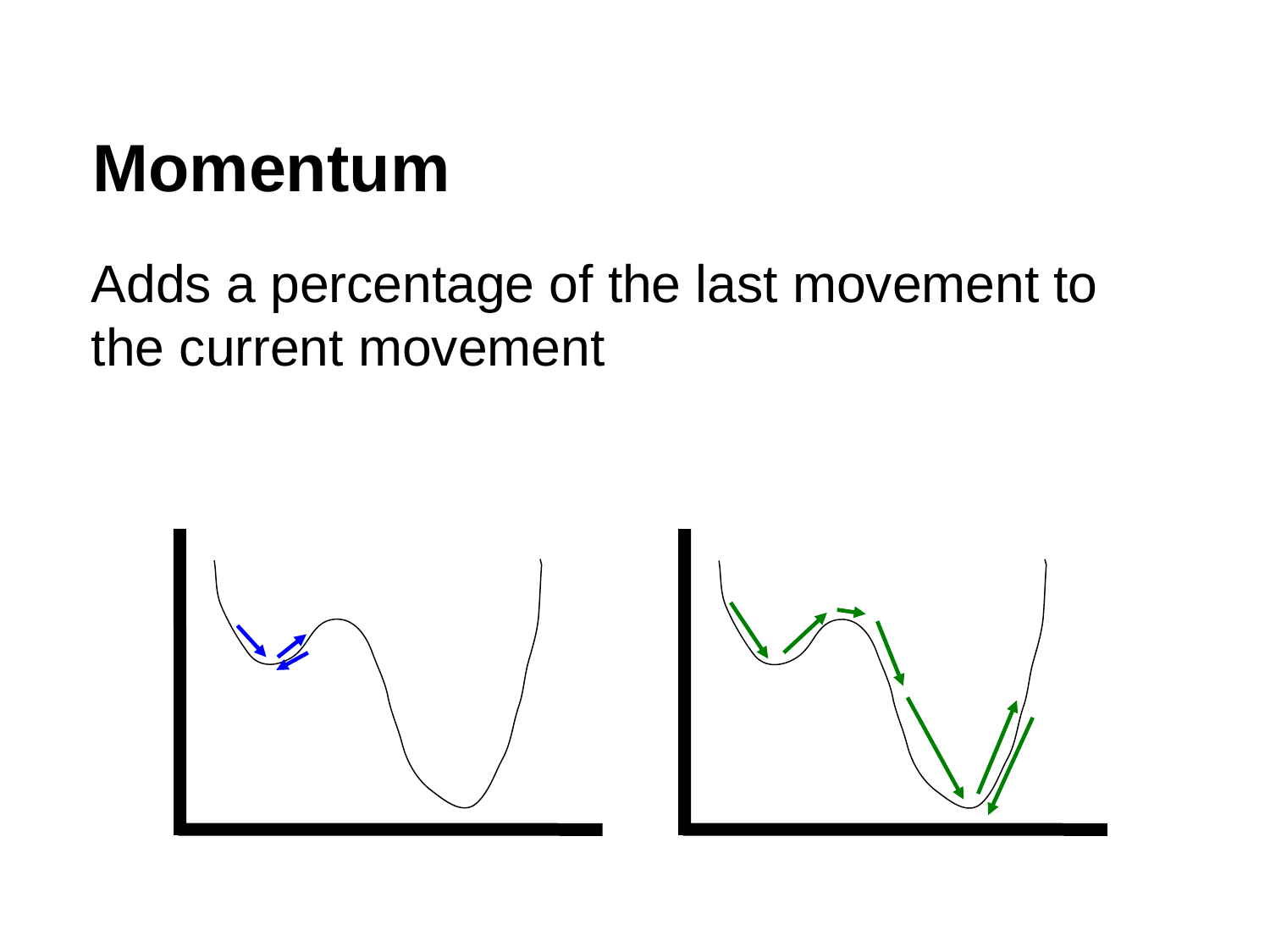

# Momentum
Adds a percentage of the last movement to the current movement